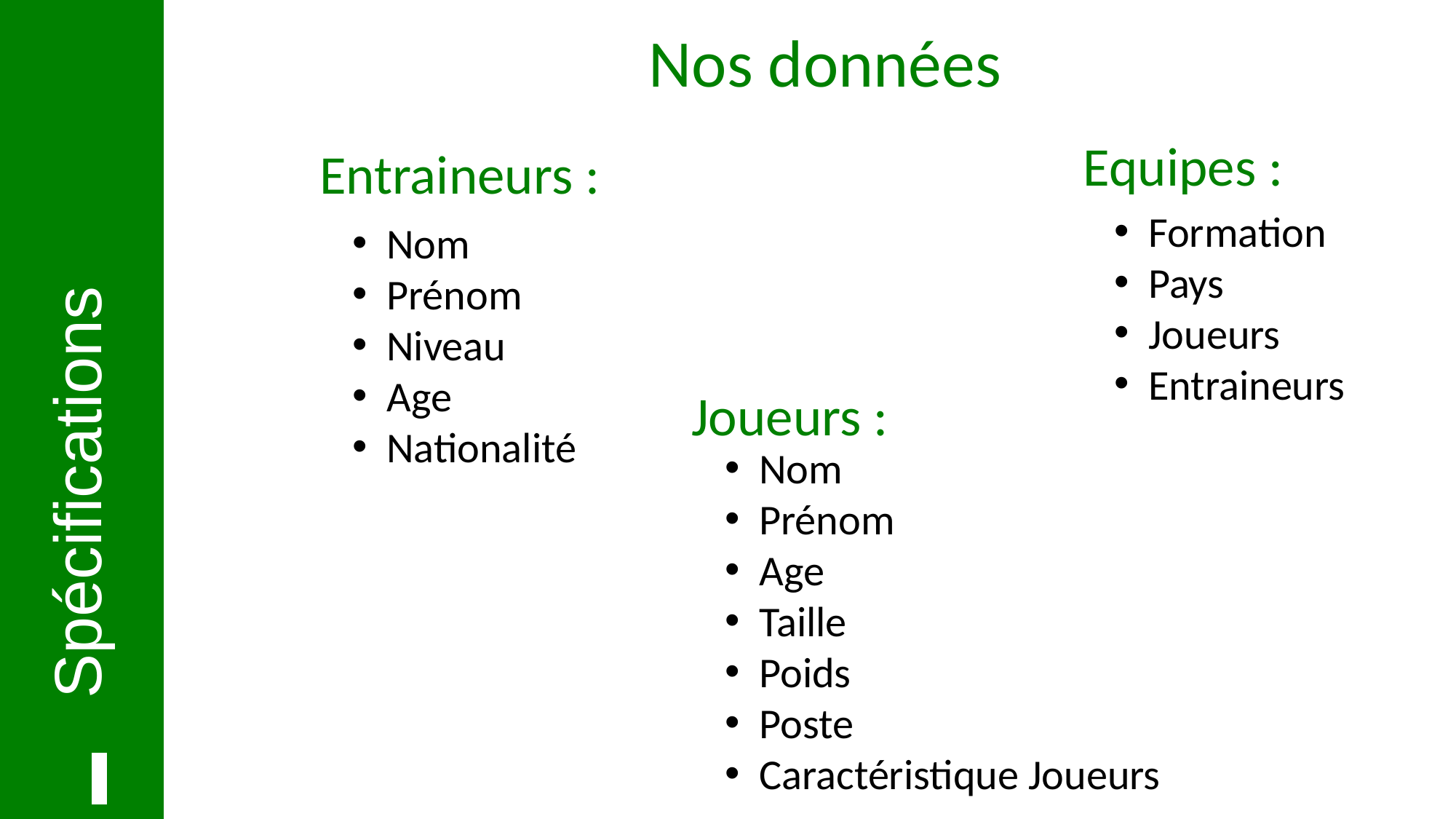

Nos données
# Spécifications
Equipes :
Entraineurs :
Formation
Pays
Joueurs
Entraineurs
Nom
Prénom
Niveau
Age
Nationalité

Joueurs :
Nom
Prénom
Age
Taille
Poids
Poste
Caractéristique Joueurs